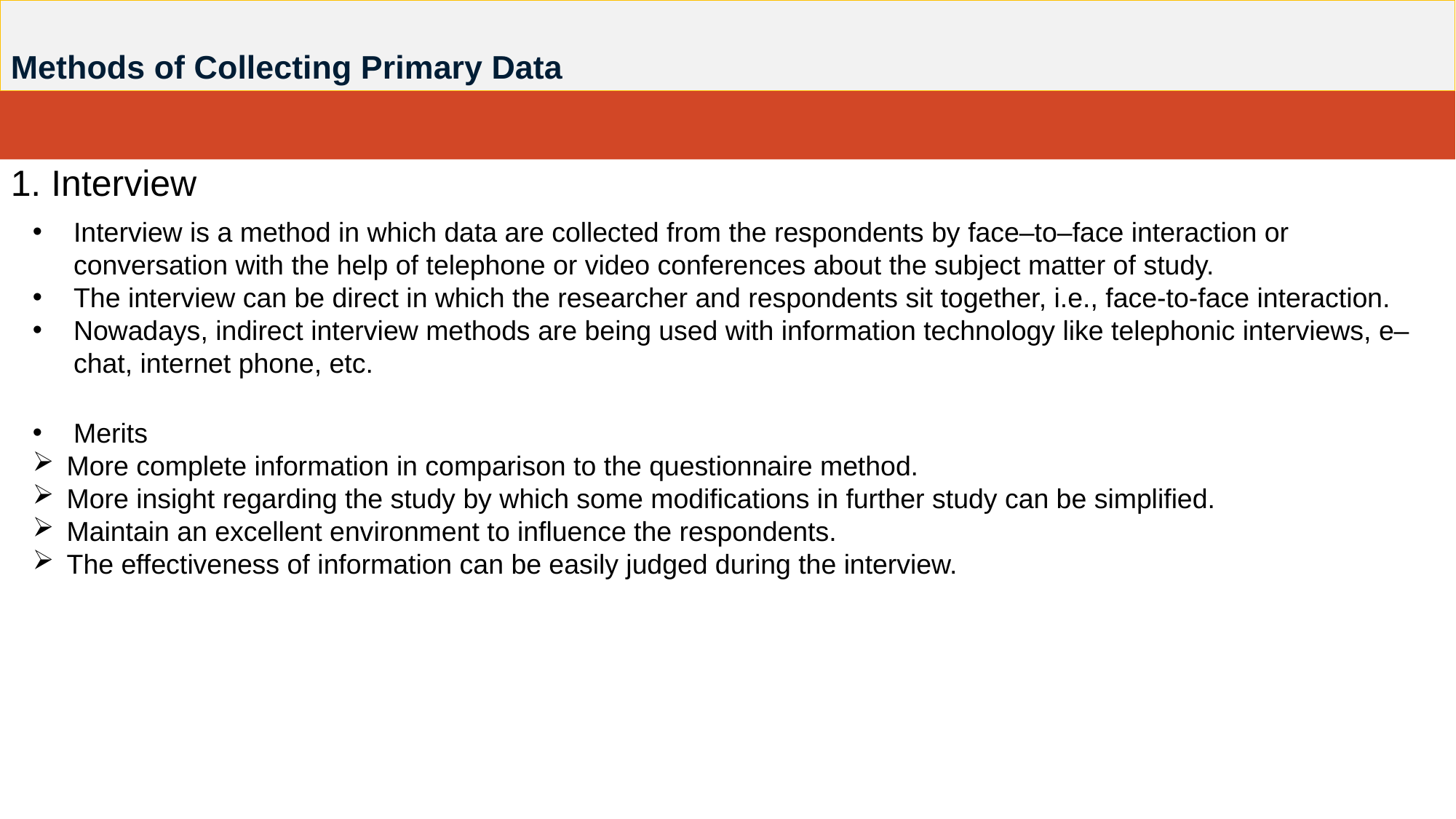

# Methods of Collecting Primary Data
1. Interview
Interview is a method in which data are collected from the respondents by face–to–face interaction or conversation with the help of telephone or video conferences about the subject matter of study.
The interview can be direct in which the researcher and respondents sit together, i.e., face-to-face interaction.
Nowadays, indirect interview methods are being used with information technology like telephonic interviews, e–chat, internet phone, etc.
Merits
More complete information in comparison to the questionnaire method.
More insight regarding the study by which some modifications in further study can be simplified.
Maintain an excellent environment to influence the respondents.
The effectiveness of information can be easily judged during the interview.